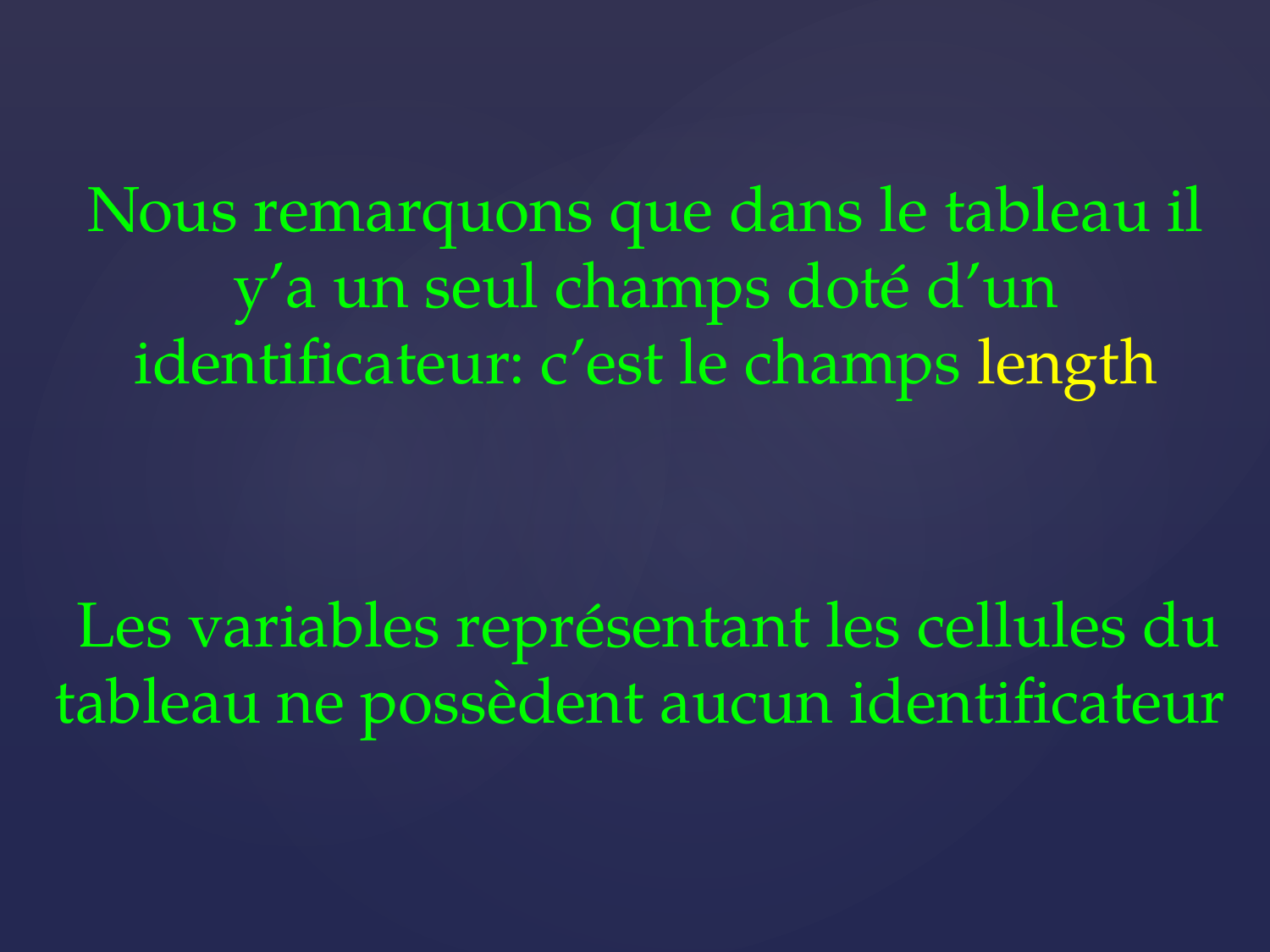

Nous remarquons que dans le tableau il y’a un seul champs doté d’un identificateur: c’est le champs length
Les variables représentant les cellules du tableau ne possèdent aucun identificateur